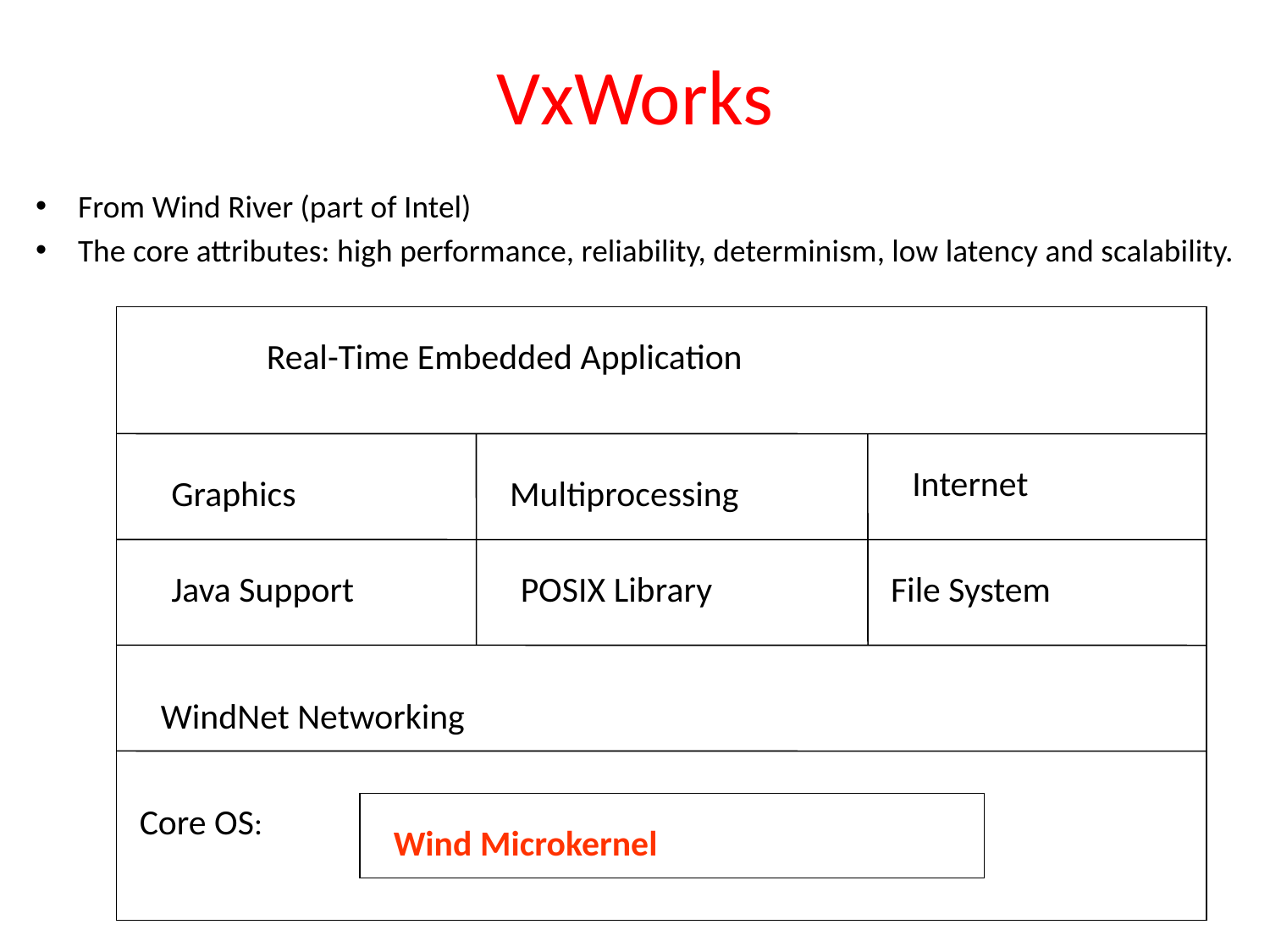

# VxWorks
From Wind River (part of Intel)
The core attributes: high performance, reliability, determinism, low latency and scalability.

Real-Time Embedded Application

Internet
Graphics
Multiprocessing

Java Support
POSIX Library
File System

WindNet Networking

Core OS:

Wind Microkernel